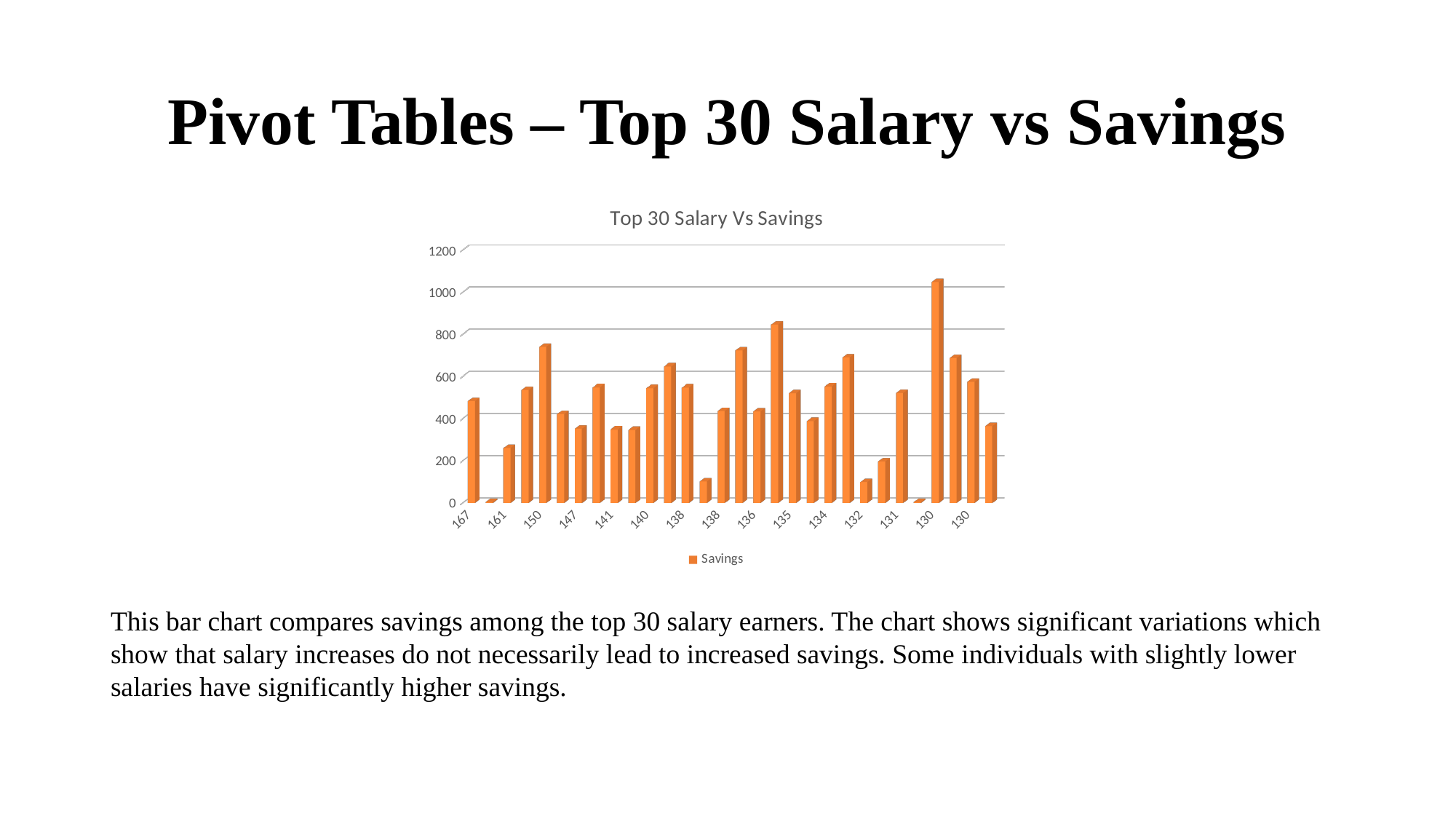

# Pivot Tables – Top 30 Salary vs Savings

[unsupported chart]

This bar chart compares savings among the top 30 salary earners. The chart shows significant variations which show that salary increases do not necessarily lead to increased savings. Some individuals with slightly lower salaries have significantly higher savings.